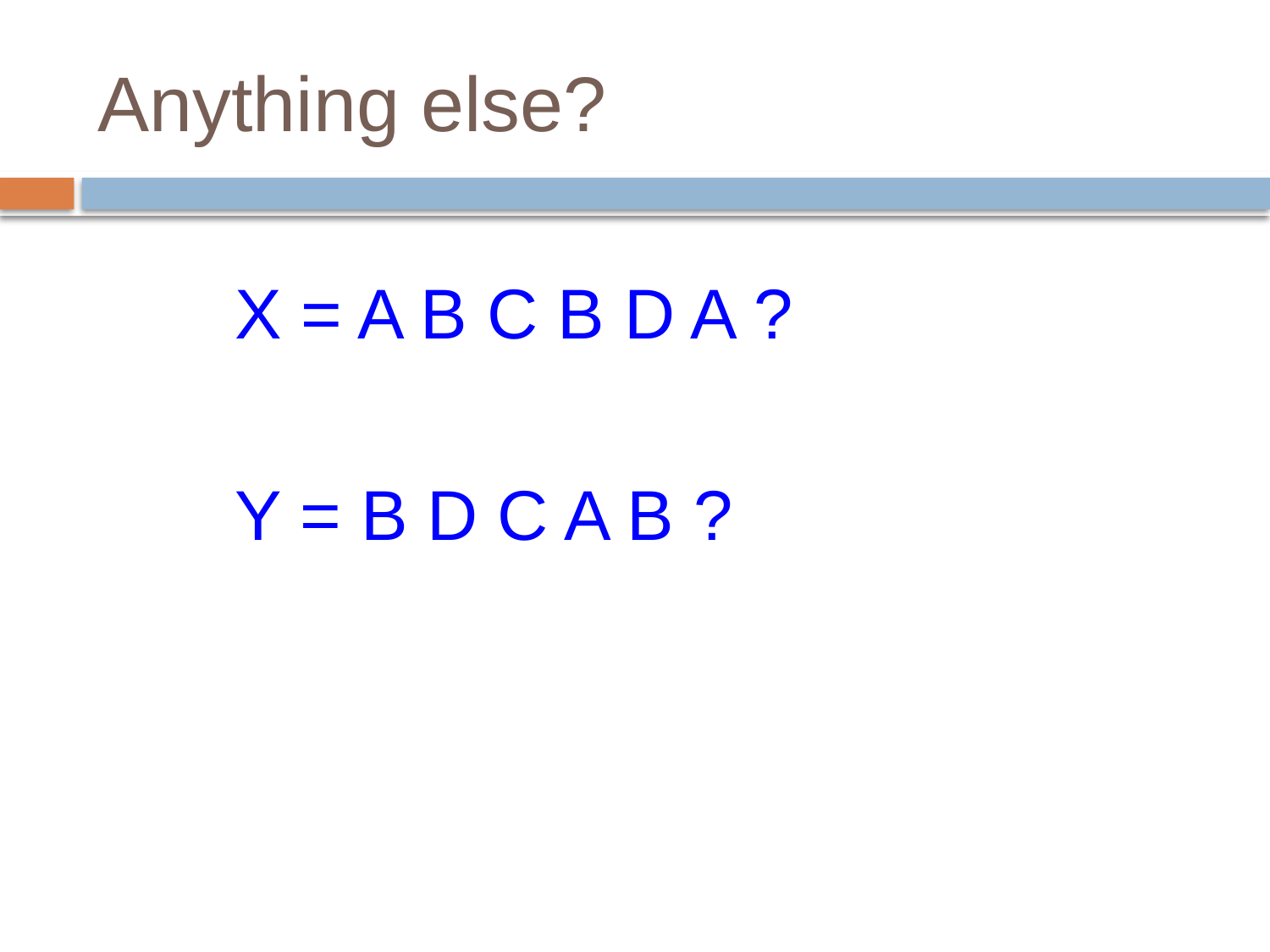

# Anything else?
X = A B C B D A ?
Y = B D C A B ?